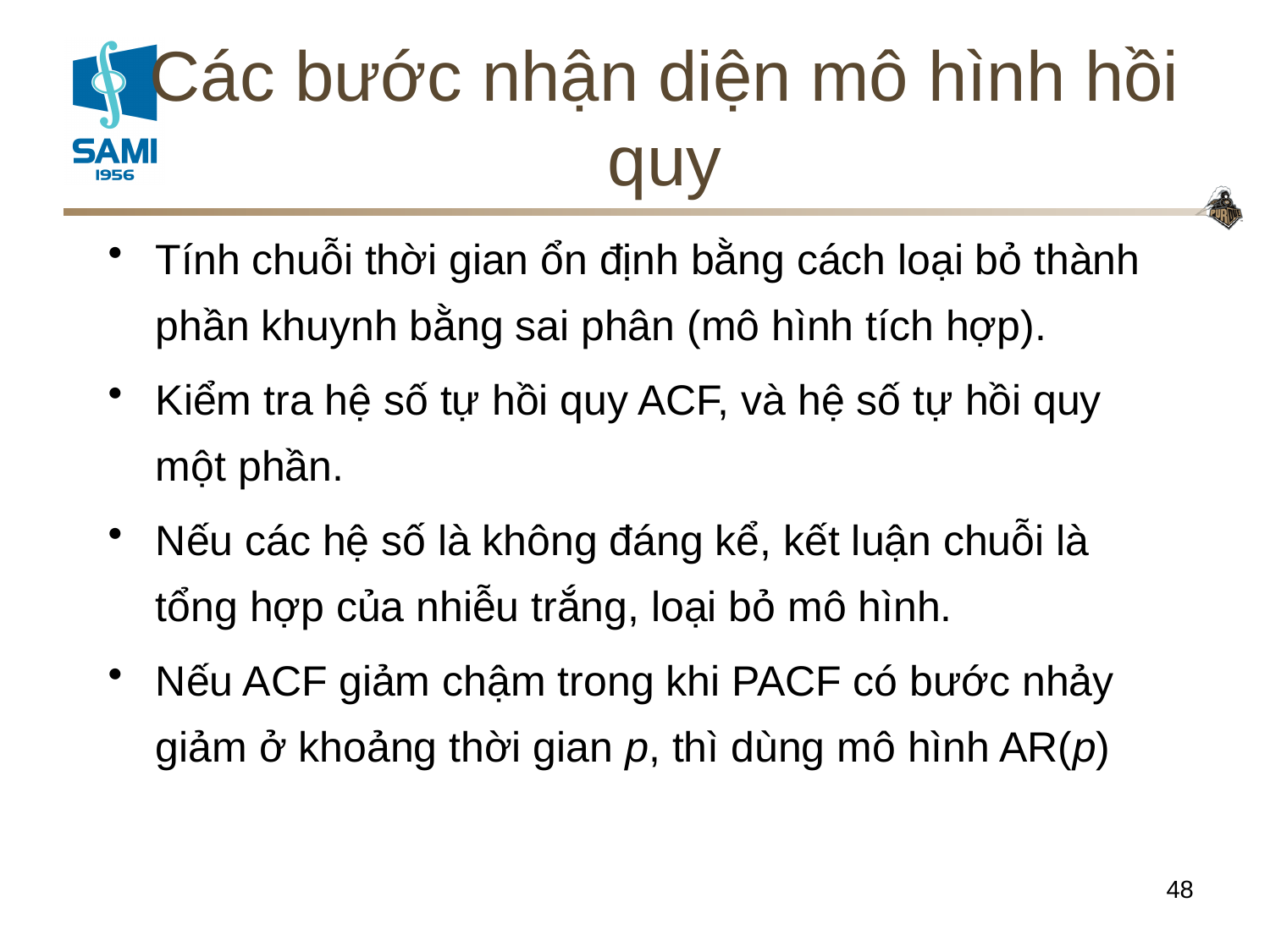

# Các bước nhận diện mô hình hồi quy
Tính chuỗi thời gian ổn định bằng cách loại bỏ thành phần khuynh bằng sai phân (mô hình tích hợp).
Kiểm tra hệ số tự hồi quy ACF, và hệ số tự hồi quy một phần.
Nếu các hệ số là không đáng kể, kết luận chuỗi là tổng hợp của nhiễu trắng, loại bỏ mô hình.
Nếu ACF giảm chậm trong khi PACF có bước nhảy giảm ở khoảng thời gian p, thì dùng mô hình AR(p)
48